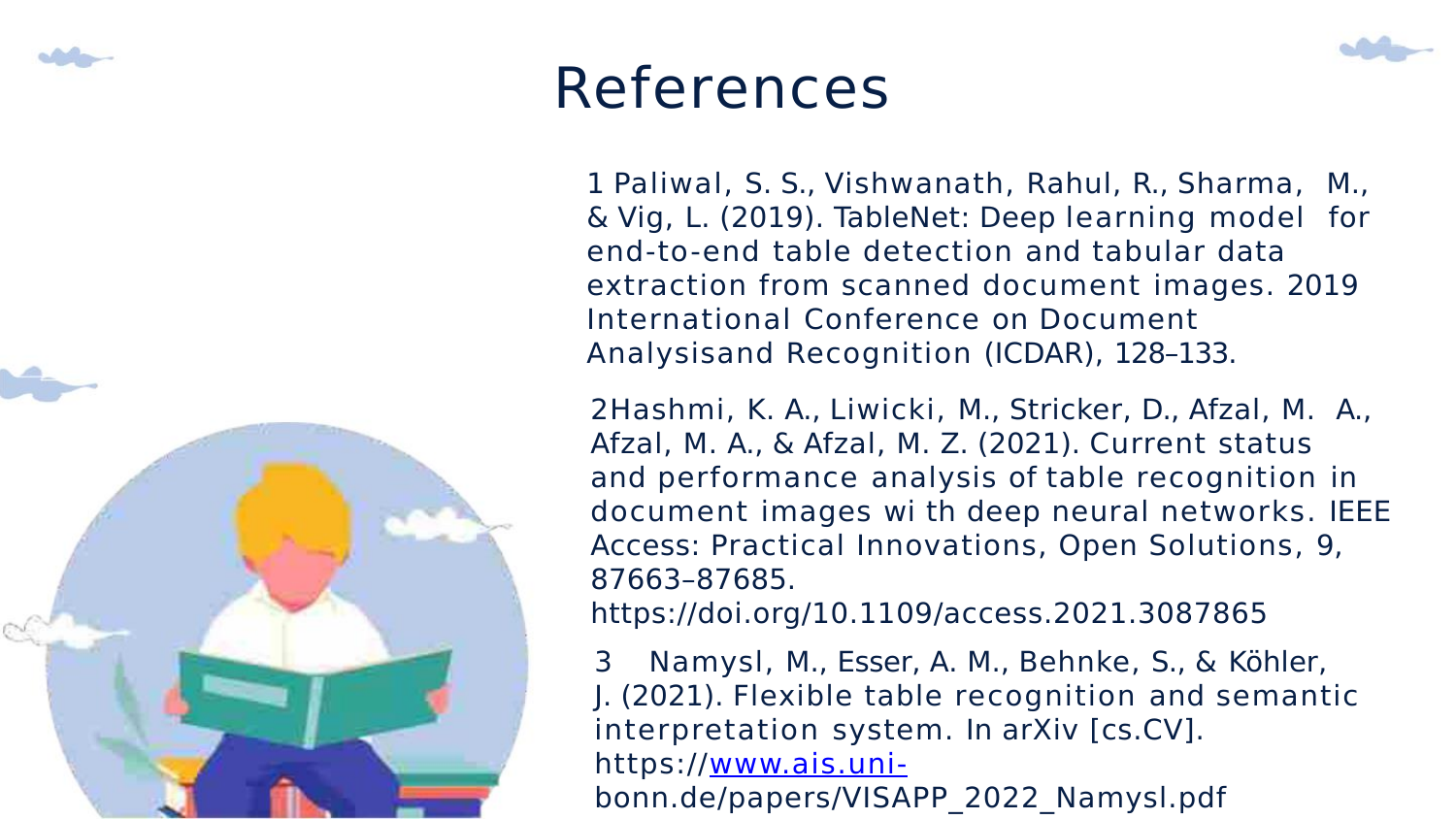

References
1 Paliwal, S. S., Vishwanath, Rahul, R., Sharma, M.,
& Vig, L. (2019). TableNet: Deep learning model for
end-to-end table detection and tabular data
extraction from scanned document images. 2019
International Conference on Document
Analysisand Recognition (ICDAR), 128–133.
2Hashmi, K. A., Liwicki, M., Stricker, D., Afzal, M. A.,
Afzal, M. A., & Afzal, M. Z. (2021). Current status
and performance analysis of table recognition in
document images wi th deep neural networks. IEEE
Access: Practical Innovations, Open Solutions, 9,
87663–87685.
https://doi.org/10.1109/access.2021.3087865
3 Namysl, M., Esser, A. M., Behnke, S., & Köhler,
J. (2021). Flexible table recognition and semantic
interpretation system. In arXiv [cs.CV].
https://www.ais.uni-
bonn.de/papers/VISAPP_2022_Namysl.pdf